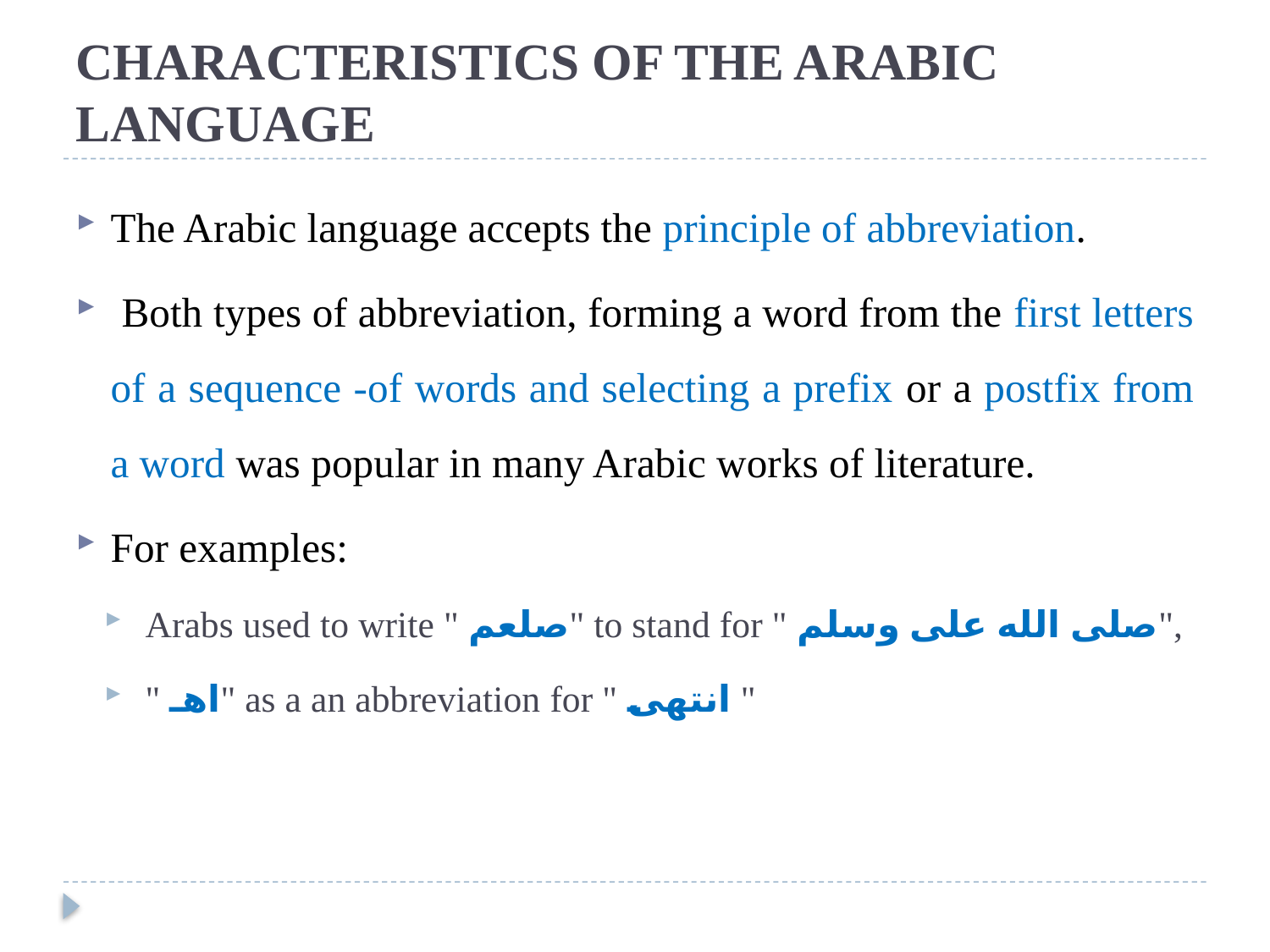

# CHARACTERISTICS OF THE ARABIC LANGUAGE
The Arabic language accepts the principle of abbreviation.
 Both types of abbreviation, forming a word from the first letters of a sequence -of words and selecting a prefix or a postfix from a word was popular in many Arabic works of literature.
For examples:
Arabs used to write " صلعم" to stand for " صلى الله على وسلم",
" اهـ" as a an abbreviation for " انتهى "